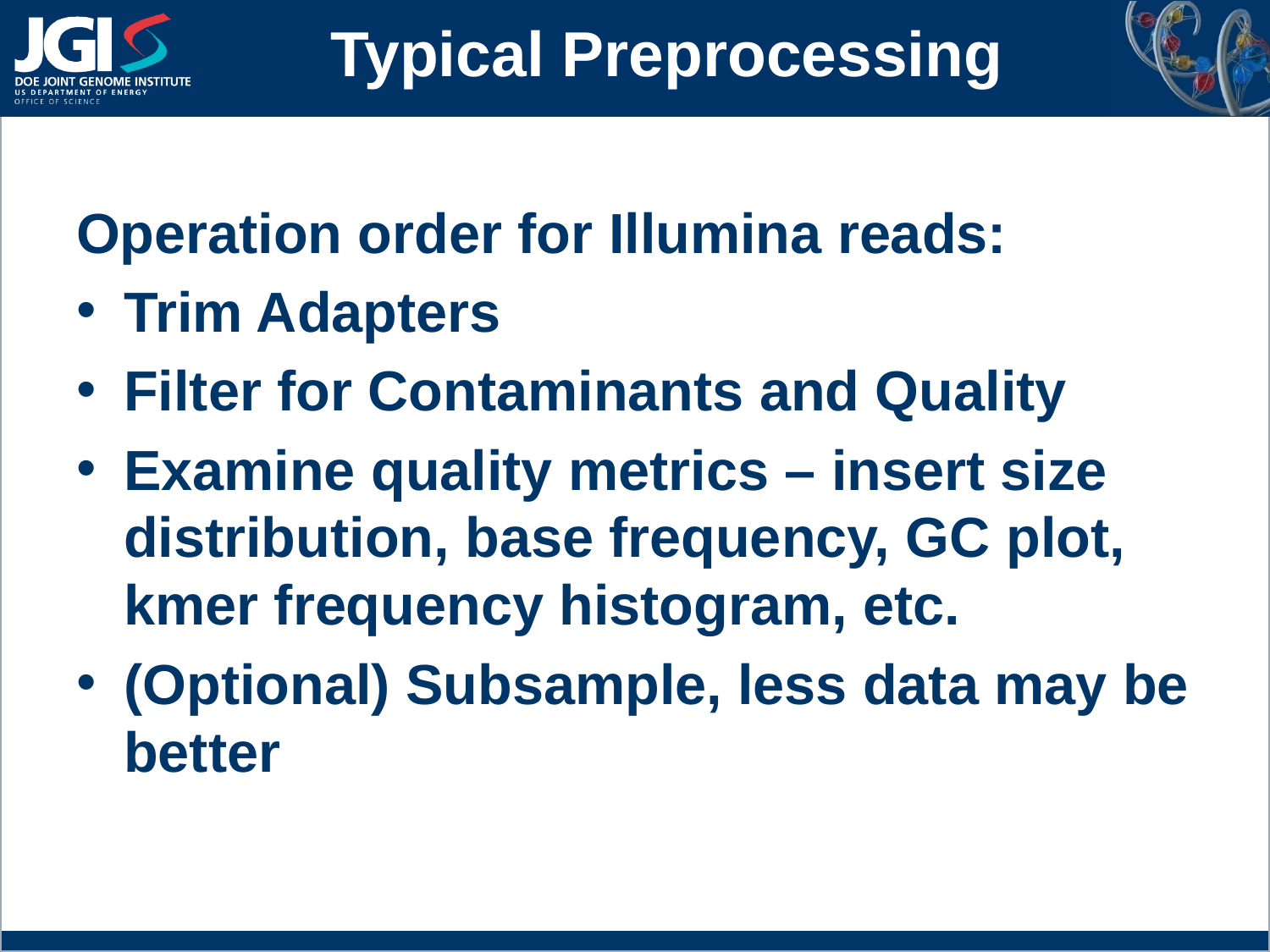

# Typical Preprocessing
Operation order for Illumina reads:
Trim Adapters
Filter for Contaminants and Quality
Examine quality metrics – insert size distribution, base frequency, GC plot, kmer frequency histogram, etc.
(Optional) Subsample, less data may be better